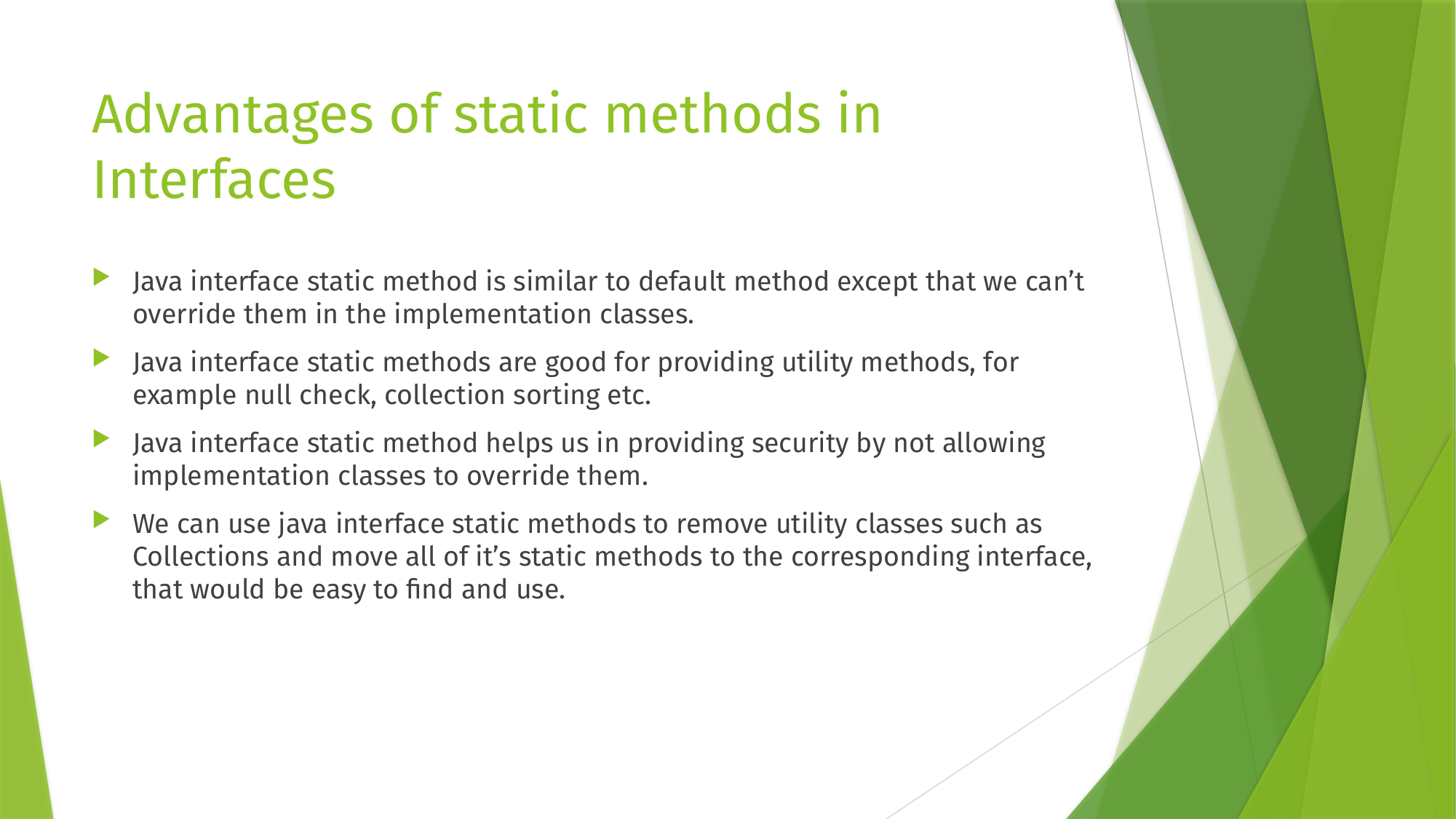

# Advantages of static methods in Interfaces
Java interface static method is similar to default method except that we can’t override them in the implementation classes.
Java interface static methods are good for providing utility methods, for example null check, collection sorting etc.
Java interface static method helps us in providing security by not allowing implementation classes to override them.
We can use java interface static methods to remove utility classes such as Collections and move all of it’s static methods to the corresponding interface, that would be easy to find and use.